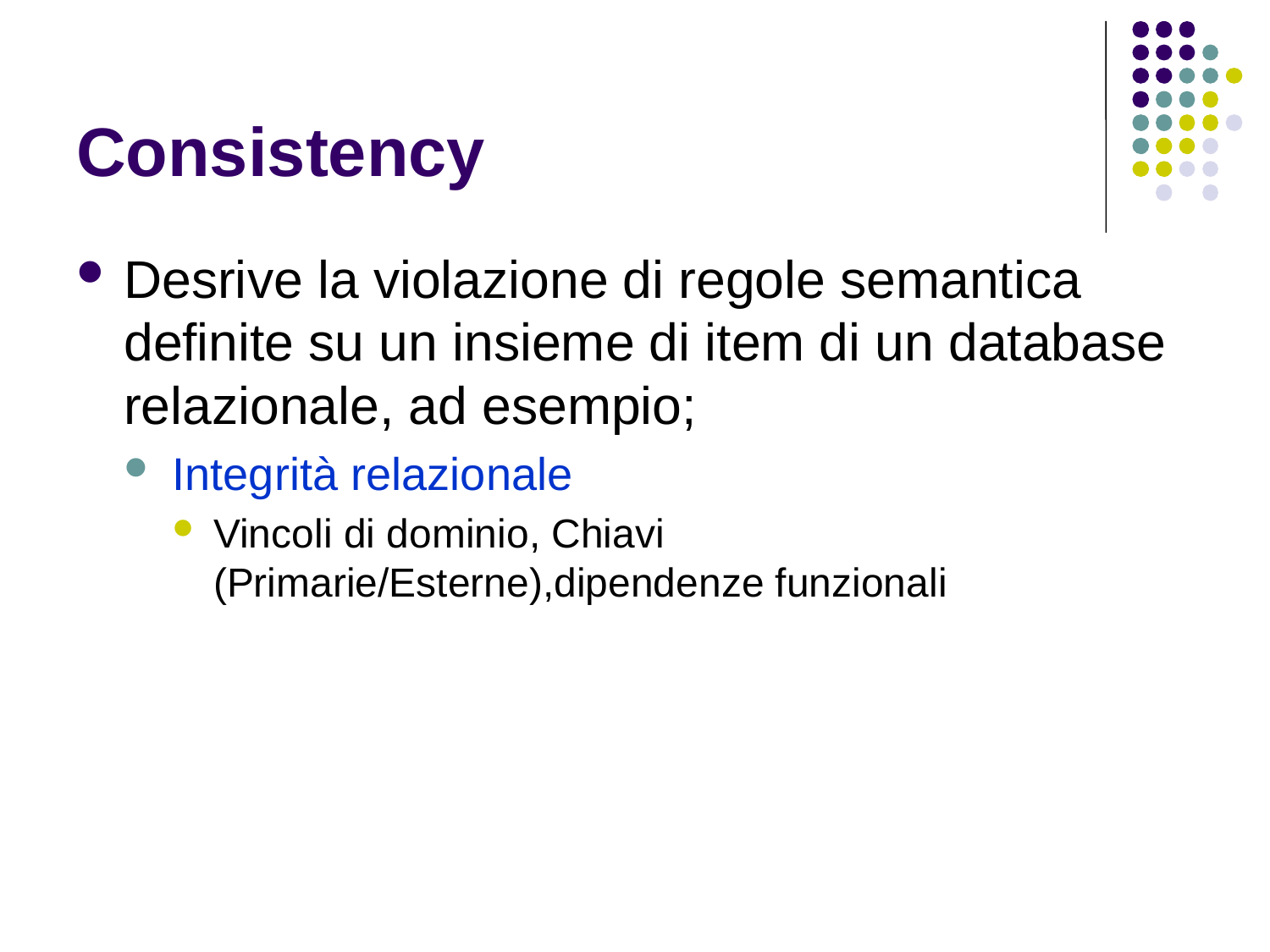

# Consistency
Desrive la violazione di regole semantica definite su un insieme di item di un database relazionale, ad esempio;
Integrità relazionale
Vincoli di dominio, Chiavi (Primarie/Esterne),dipendenze funzionali